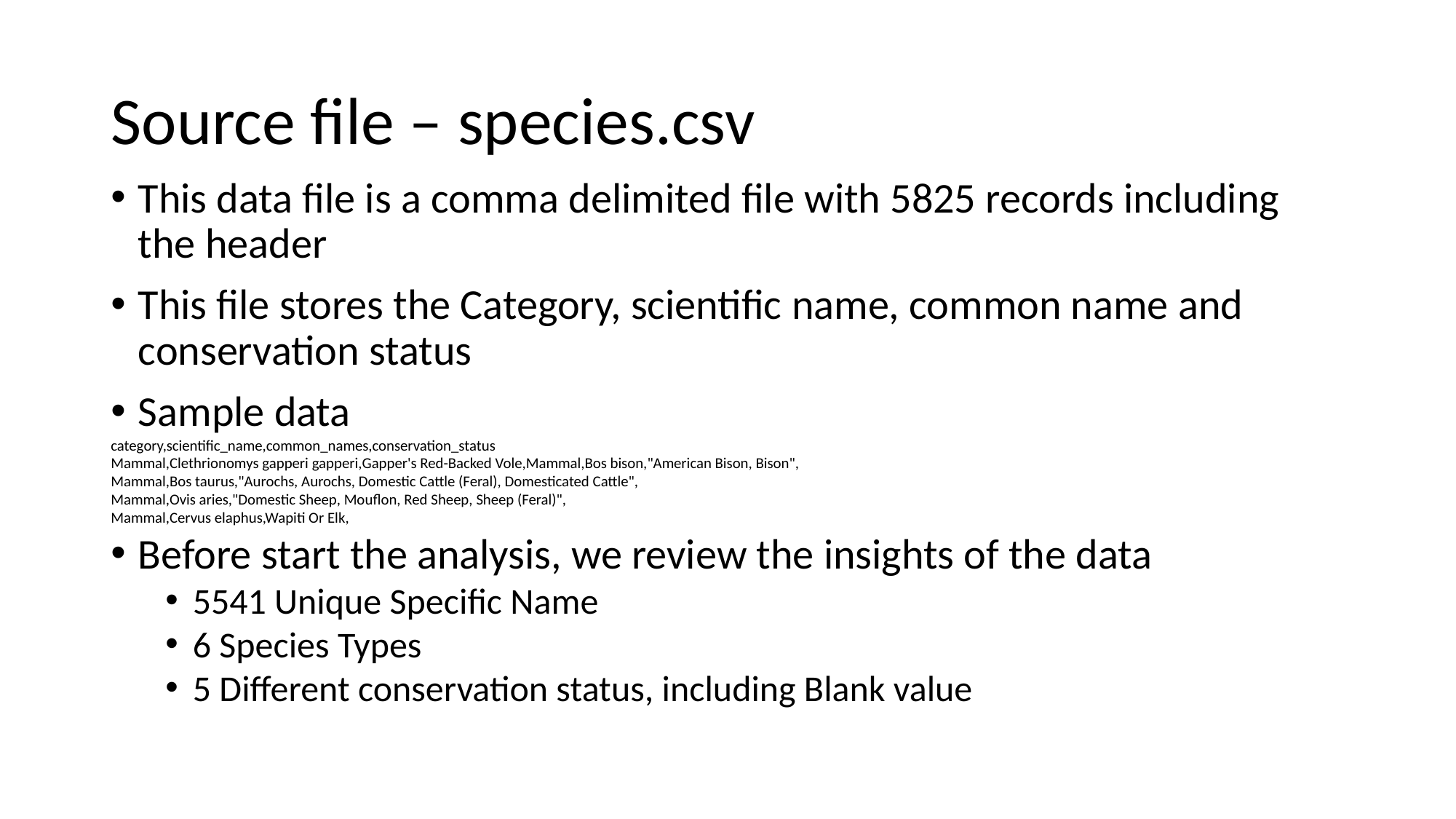

# Source file – species.csv
This data file is a comma delimited file with 5825 records including the header
This file stores the Category, scientific name, common name and conservation status
Sample data
category,scientific_name,common_names,conservation_status
Mammal,Clethrionomys gapperi gapperi,Gapper's Red-Backed Vole,Mammal,Bos bison,"American Bison, Bison",
Mammal,Bos taurus,"Aurochs, Aurochs, Domestic Cattle (Feral), Domesticated Cattle",
Mammal,Ovis aries,"Domestic Sheep, Mouflon, Red Sheep, Sheep (Feral)",
Mammal,Cervus elaphus,Wapiti Or Elk,
Before start the analysis, we review the insights of the data
5541 Unique Specific Name
6 Species Types
5 Different conservation status, including Blank value